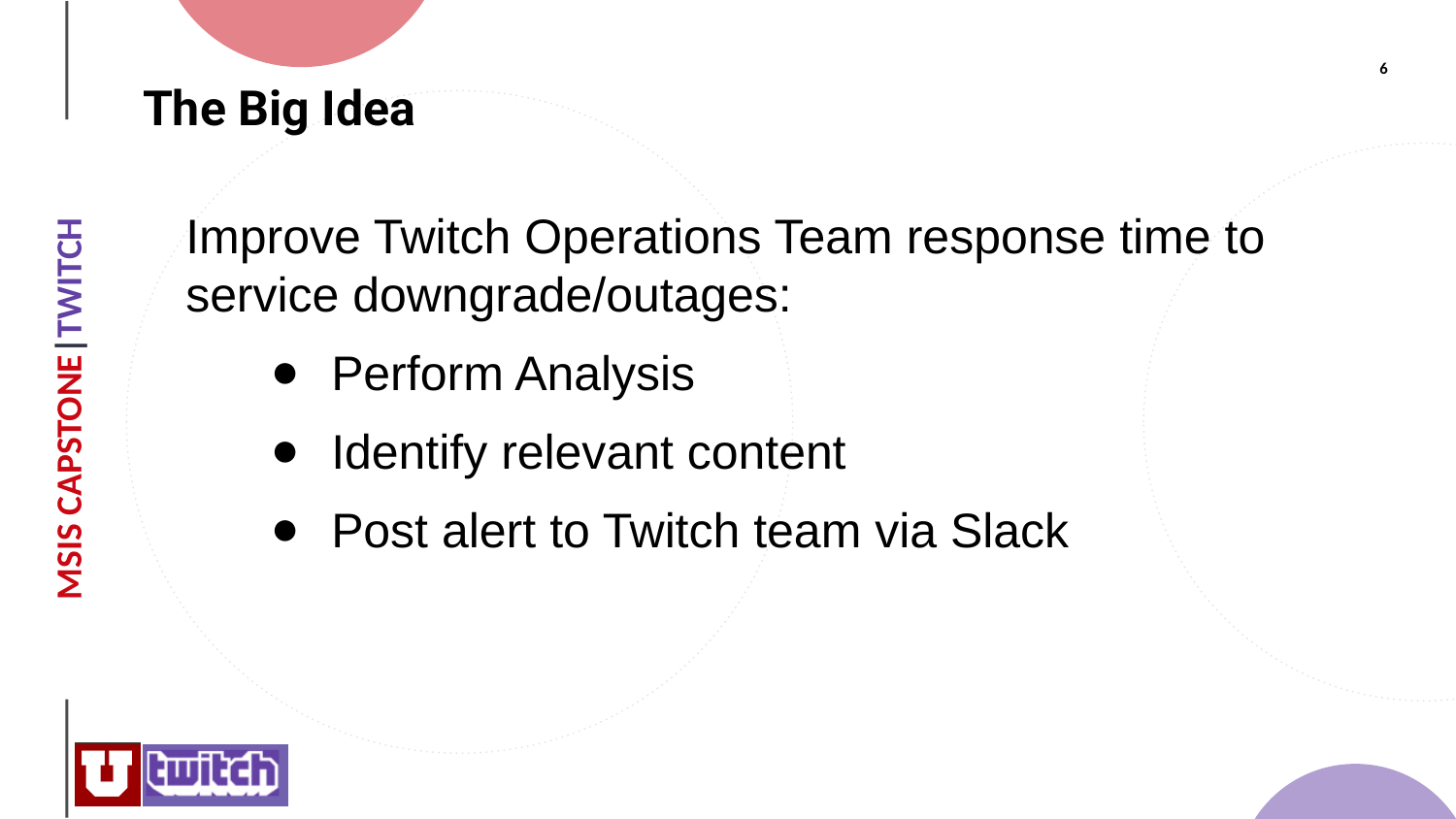

# The Big Idea
Improve Twitch Operations Team response time to service downgrade/outages:
Perform Analysis
Identify relevant content
Post alert to Twitch team via Slack